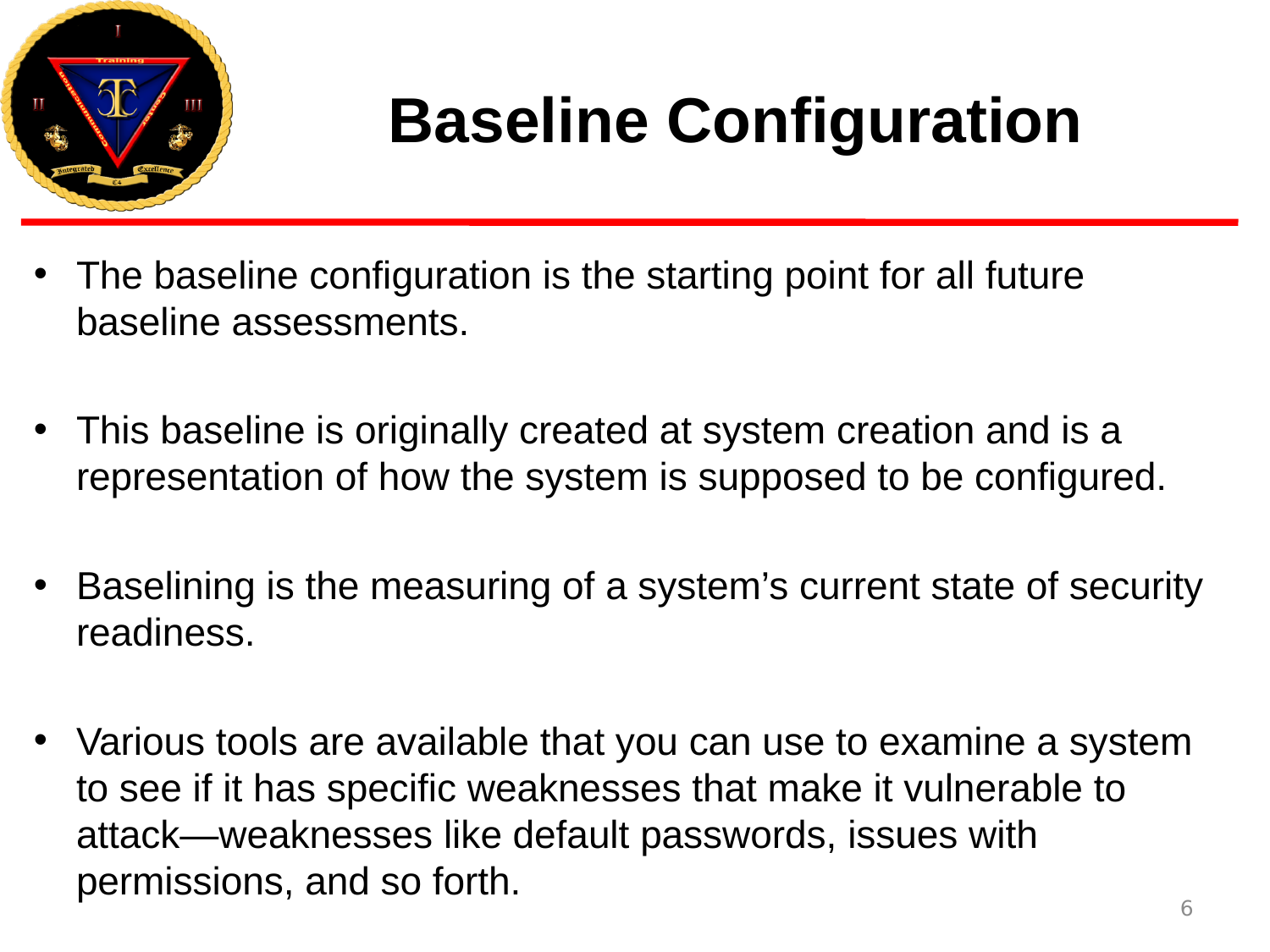

# Baseline Configuration
The baseline configuration is the starting point for all future baseline assessments.

This baseline is originally created at system creation and is a representation of how the system is supposed to be configured.

Baselining is the measuring of a system’s current state of security readiness.

Various tools are available that you can use to examine a system to see if it has specific weaknesses that make it vulnerable to attack—weaknesses like default passwords, issues with permissions, and so forth.

6